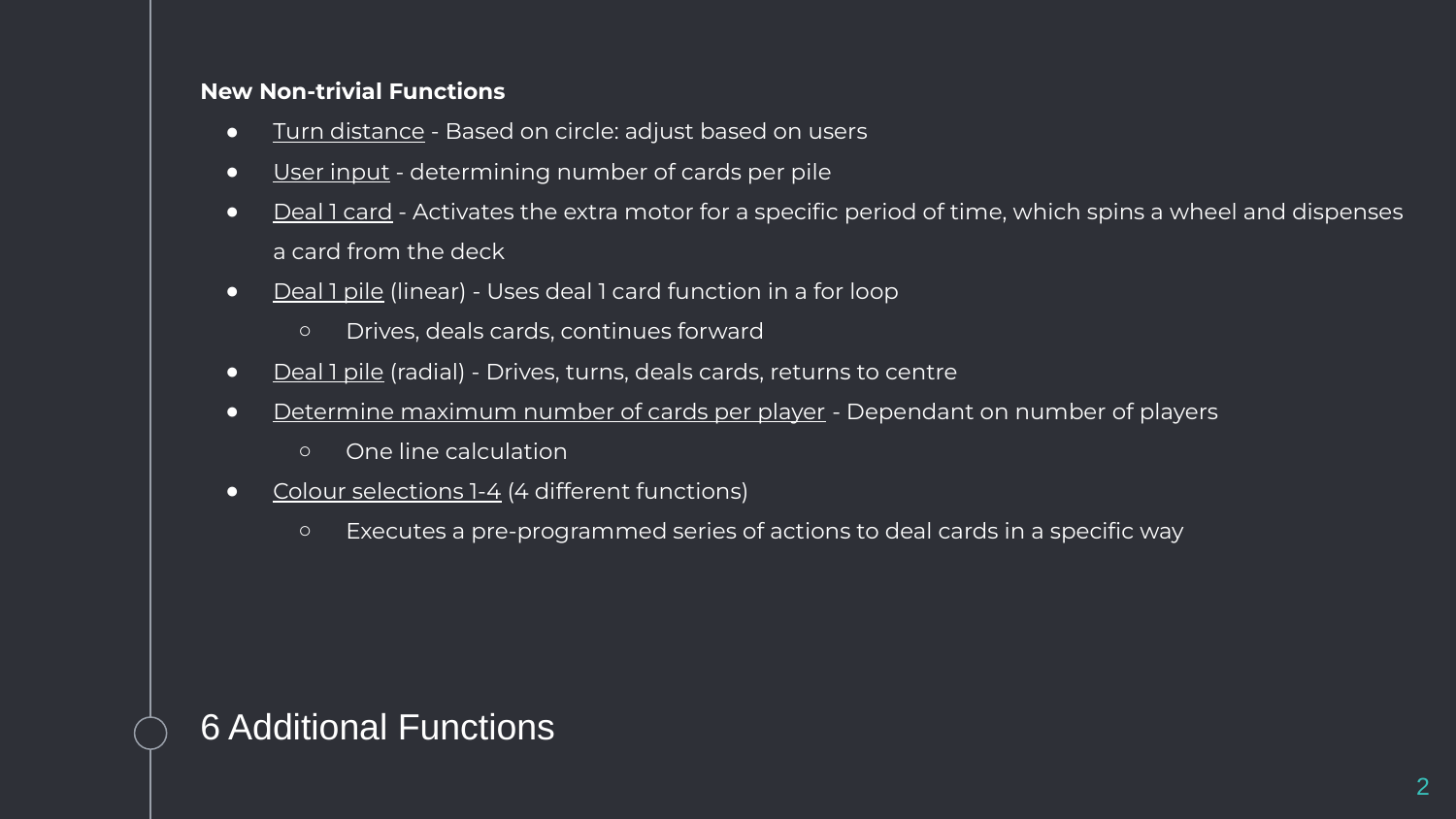

New Non-trivial Functions
Turn distance - Based on circle: adjust based on users
User input - determining number of cards per pile
Deal 1 card - Activates the extra motor for a specific period of time, which spins a wheel and dispenses a card from the deck
Deal 1 pile (linear) - Uses deal 1 card function in a for loop
Drives, deals cards, continues forward
Deal 1 pile (radial) - Drives, turns, deals cards, returns to centre
Determine maximum number of cards per player - Dependant on number of players
One line calculation
Colour selections 1-4 (4 different functions)
Executes a pre-programmed series of actions to deal cards in a specific way

6 Additional Functions
2